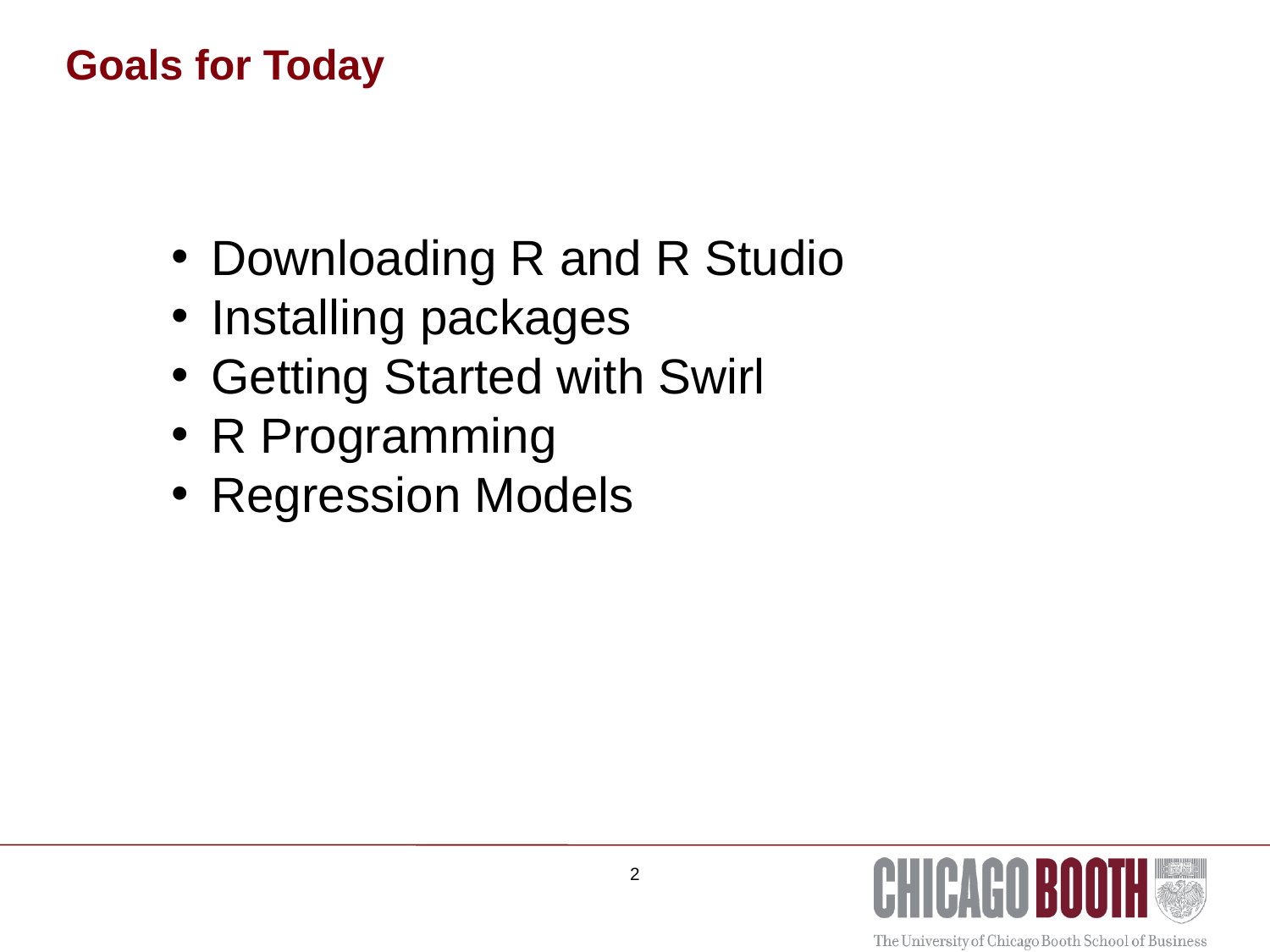

Goals for Today
Downloading R and R Studio
Installing packages
Getting Started with Swirl
R Programming
Regression Models
2